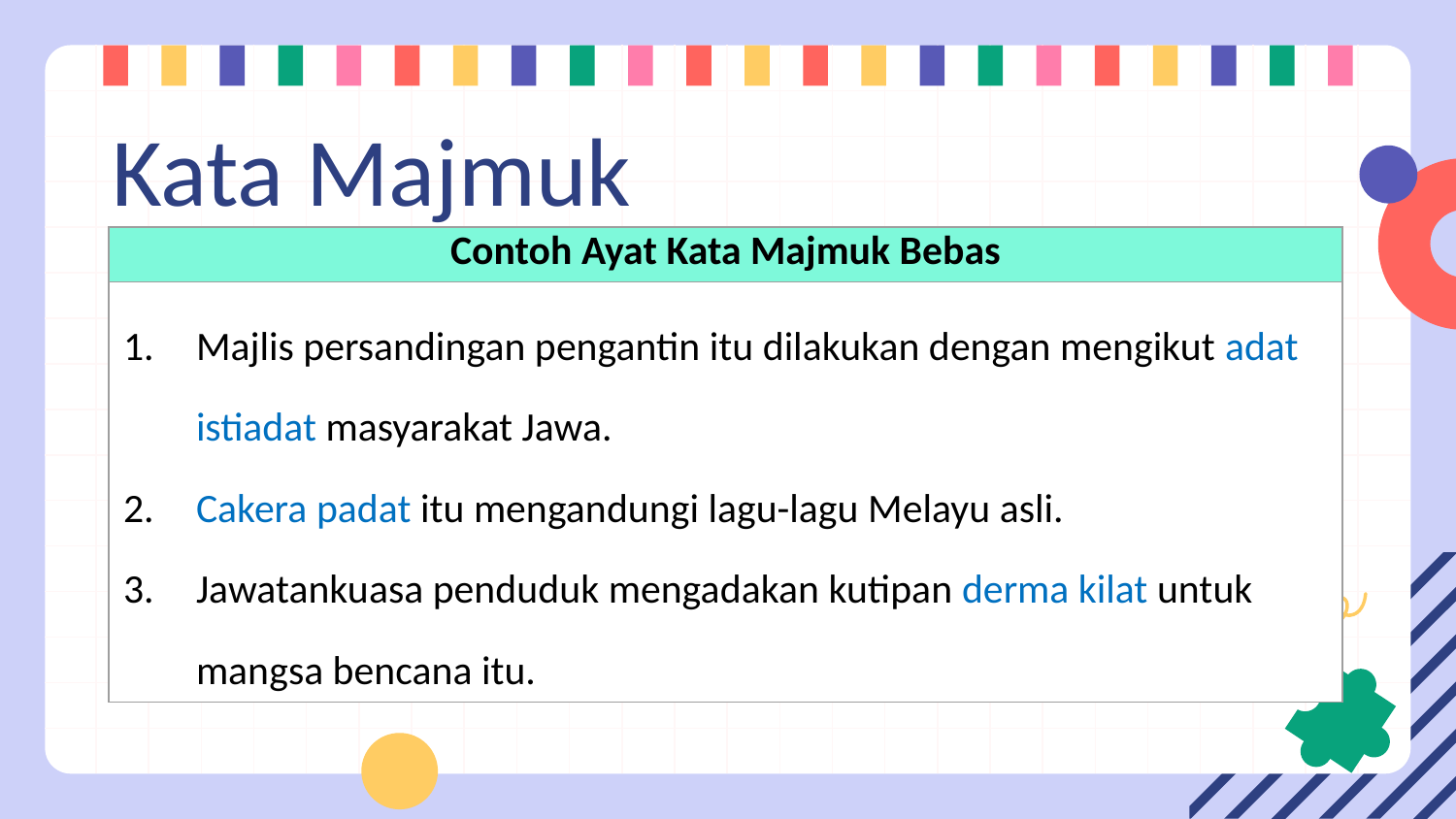

# Kata Majmuk

| Contoh Ayat Kata Majmuk Bebas |
| --- |
| Majlis persandingan pengantin itu dilakukan dengan mengikut adat istiadat masyarakat Jawa. Cakera padat itu mengandungi lagu-lagu Melayu asli. Jawatankuasa penduduk mengadakan kutipan derma kilat untuk mangsa bencana itu. |